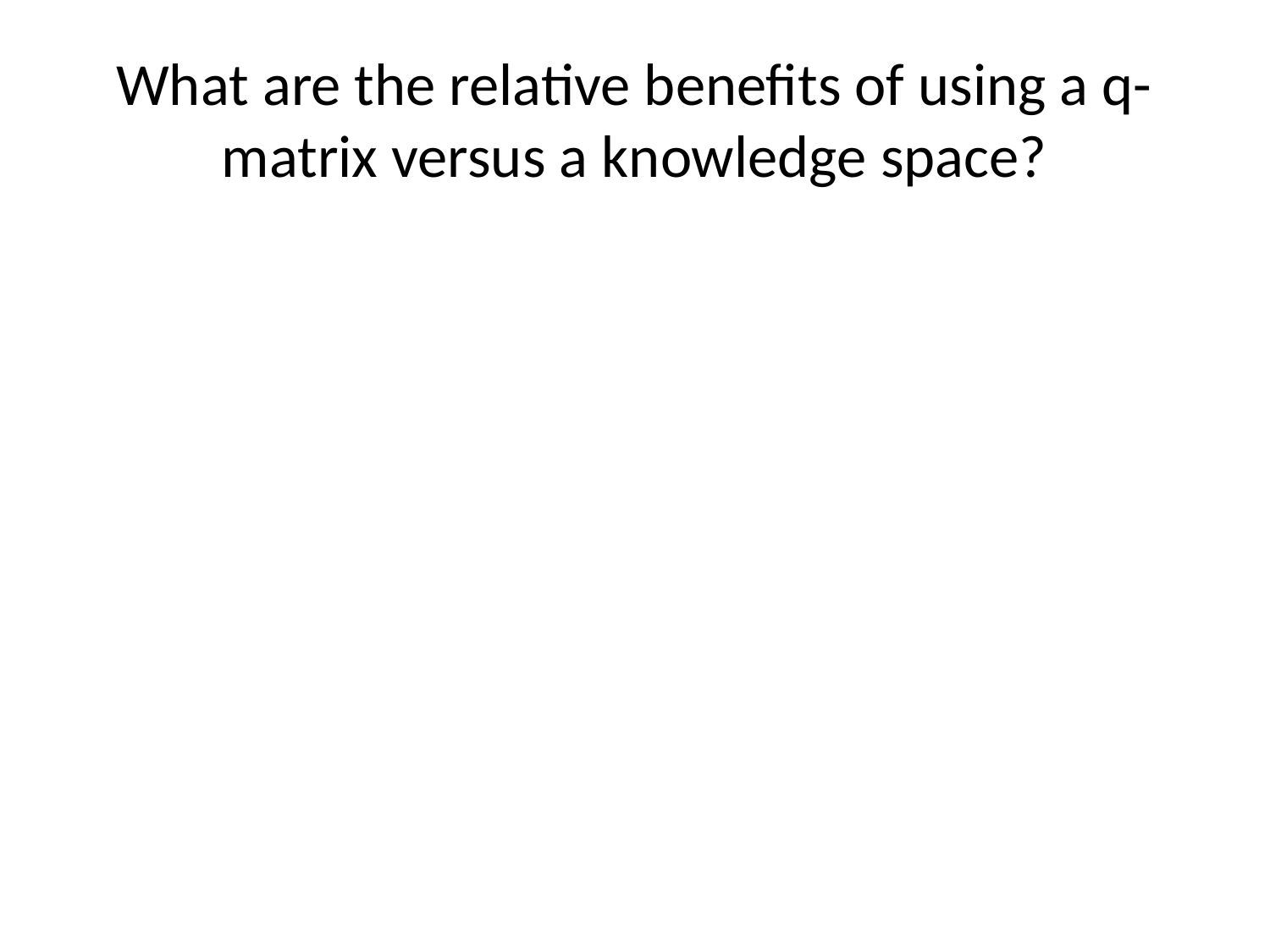

# What are the relative benefits of using a q-matrix versus a knowledge space?